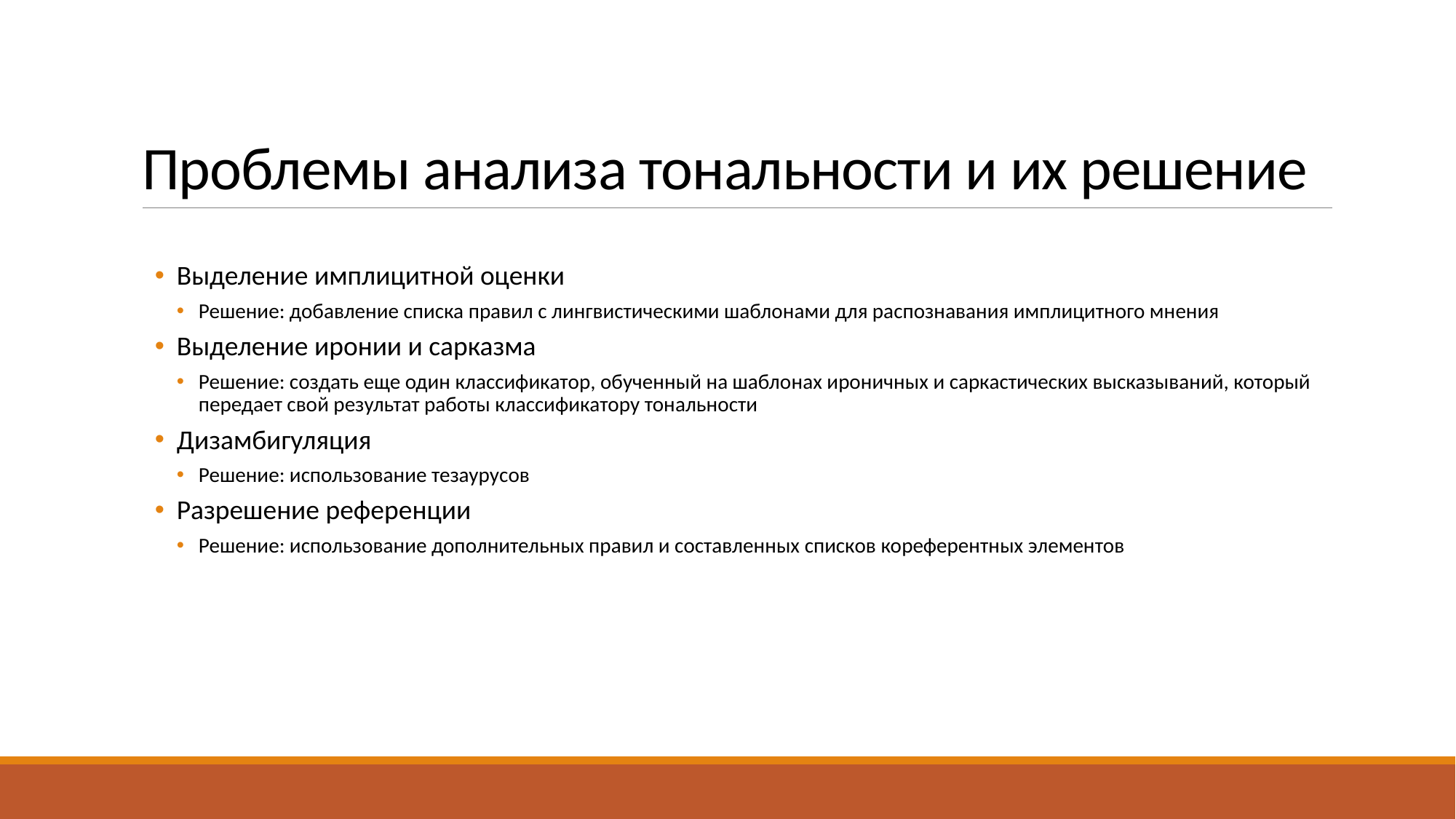

# Проблемы анализа тональности и их решение

Выделение имплицитной оценки
Решение: добавление списка правил с лингвистическими шаблонами для распознавания имплицитного мнения
Выделение иронии и сарказма
Решение: создать еще один классификатор, обученный на шаблонах ироничных и саркастических высказываний, который передает свой результат работы классификатору тональности
Дизамбигуляция
Решение: использование тезаурусов
Разрешение референции
Решение: использование дополнительных правил и составленных списков кореферентных элементов